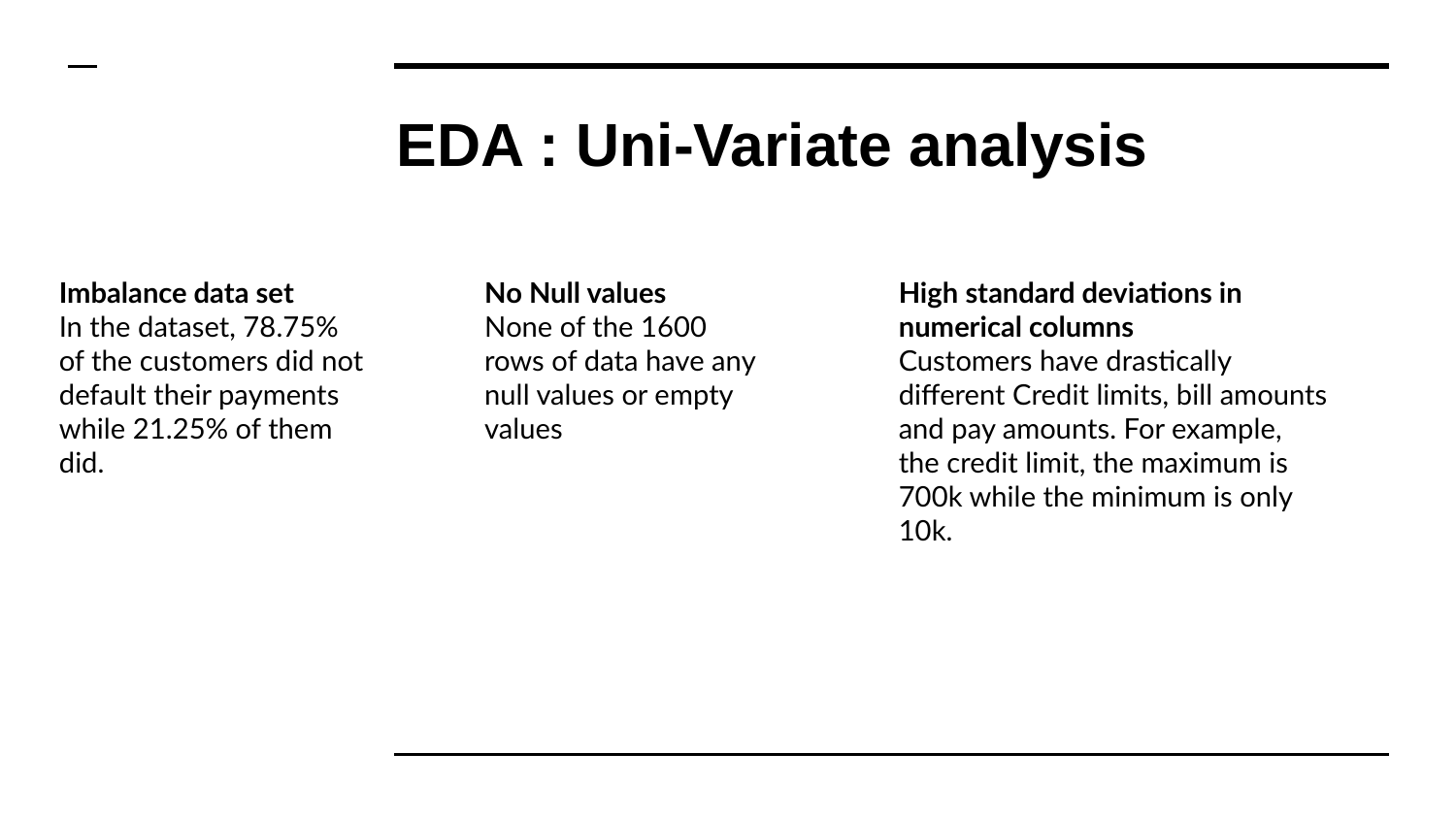

# EDA : Uni-Variate analysis
Imbalance data set
In the dataset, 78.75% of the customers did not default their payments while 21.25% of them did.
No Null values
None of the 1600 rows of data have any null values or empty values
High standard deviations in numerical columns
Customers have drastically different Credit limits, bill amounts and pay amounts. For example, the credit limit, the maximum is 700k while the minimum is only 10k.